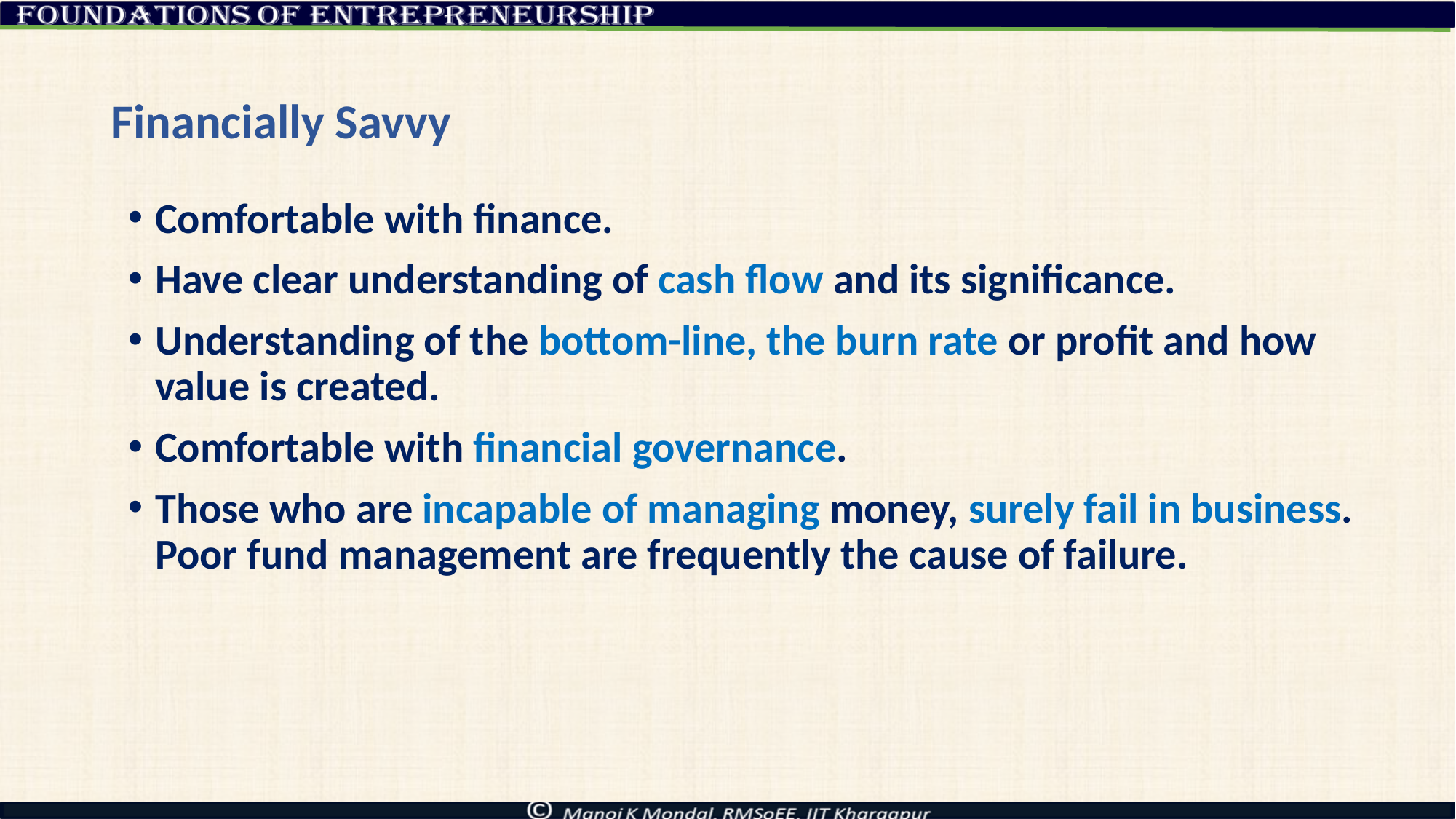

# Financially Savvy
Comfortable with finance.
Have clear understanding of cash flow and its significance.
Understanding of the bottom-line, the burn rate or profit and how value is created.
Comfortable with financial governance.
Those who are incapable of managing money, surely fail in business. Poor fund management are frequently the cause of failure.